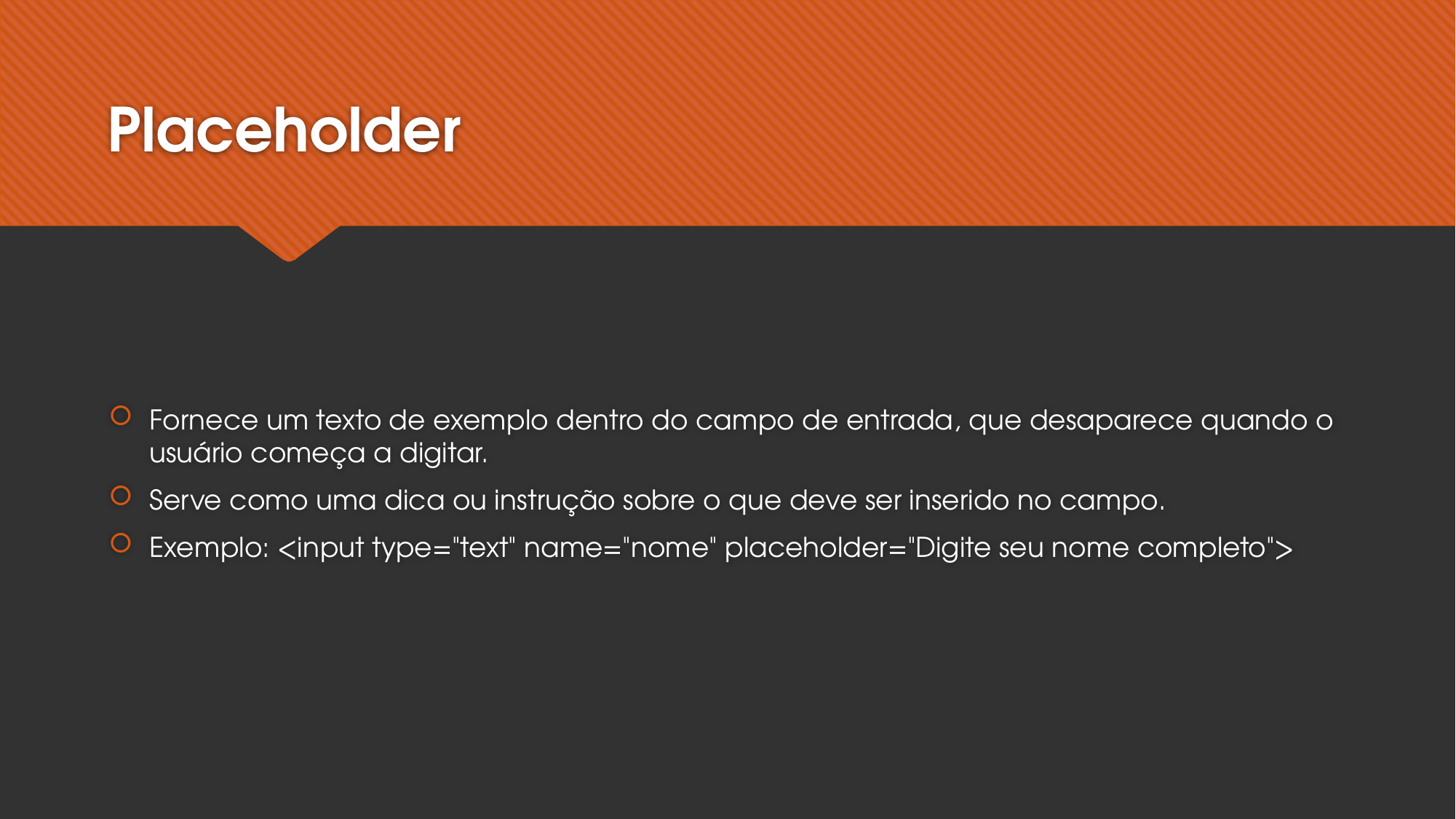

# Placeholder
Fornece um texto de exemplo dentro do campo de entrada, que desaparece quando o usuário começa a digitar.
Serve como uma dica ou instrução sobre o que deve ser inserido no campo.
Exemplo: <input type="text" name="nome" placeholder="Digite seu nome completo">